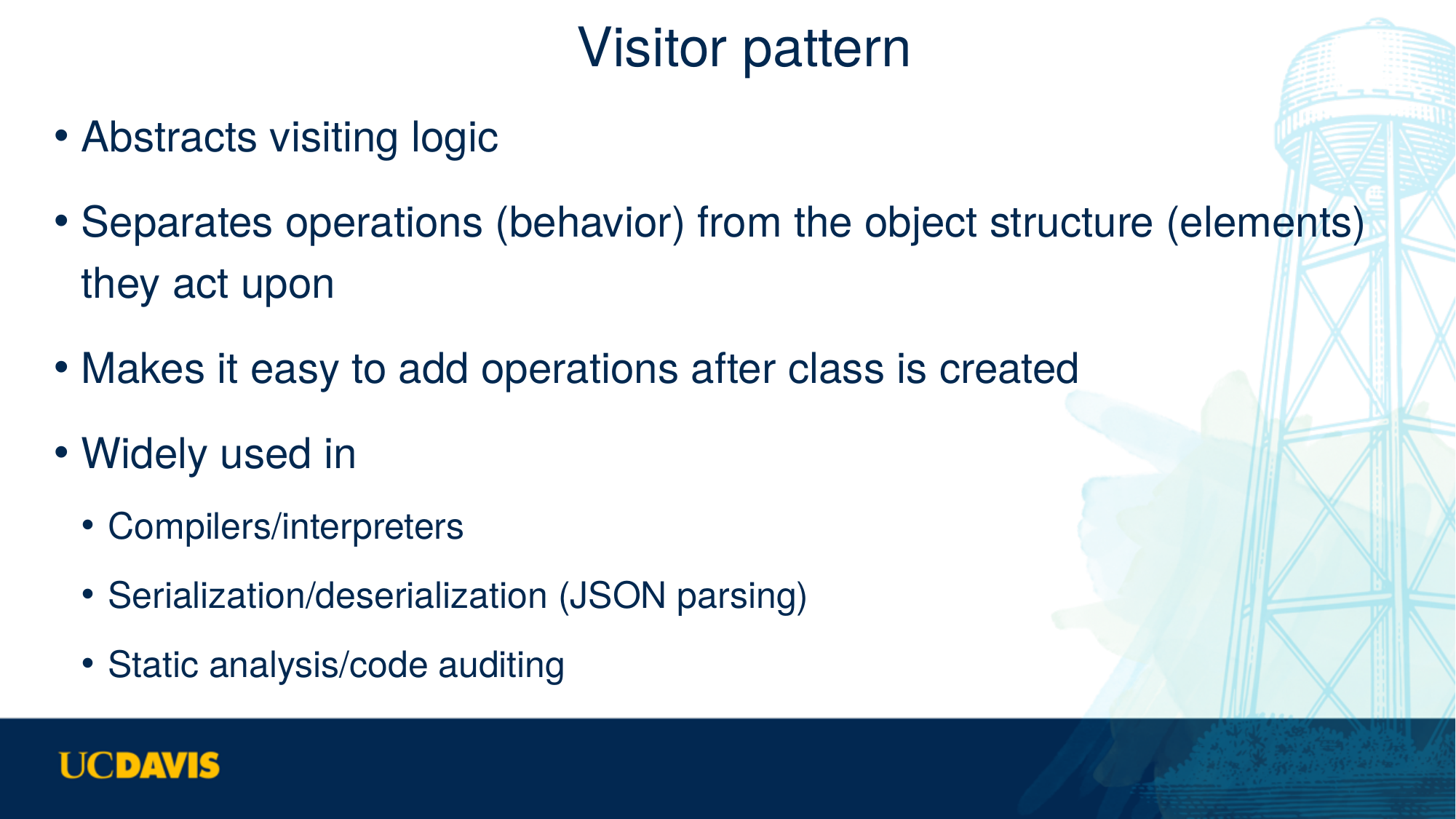

# Visitor pattern
Abstracts visiting logic
Separates operations (behavior) from the object structure (elements) they act upon
Makes it easy to add operations after class is created
Widely used in
Compilers/interpreters
Serialization/deserialization (JSON parsing)
Static analysis/code auditing